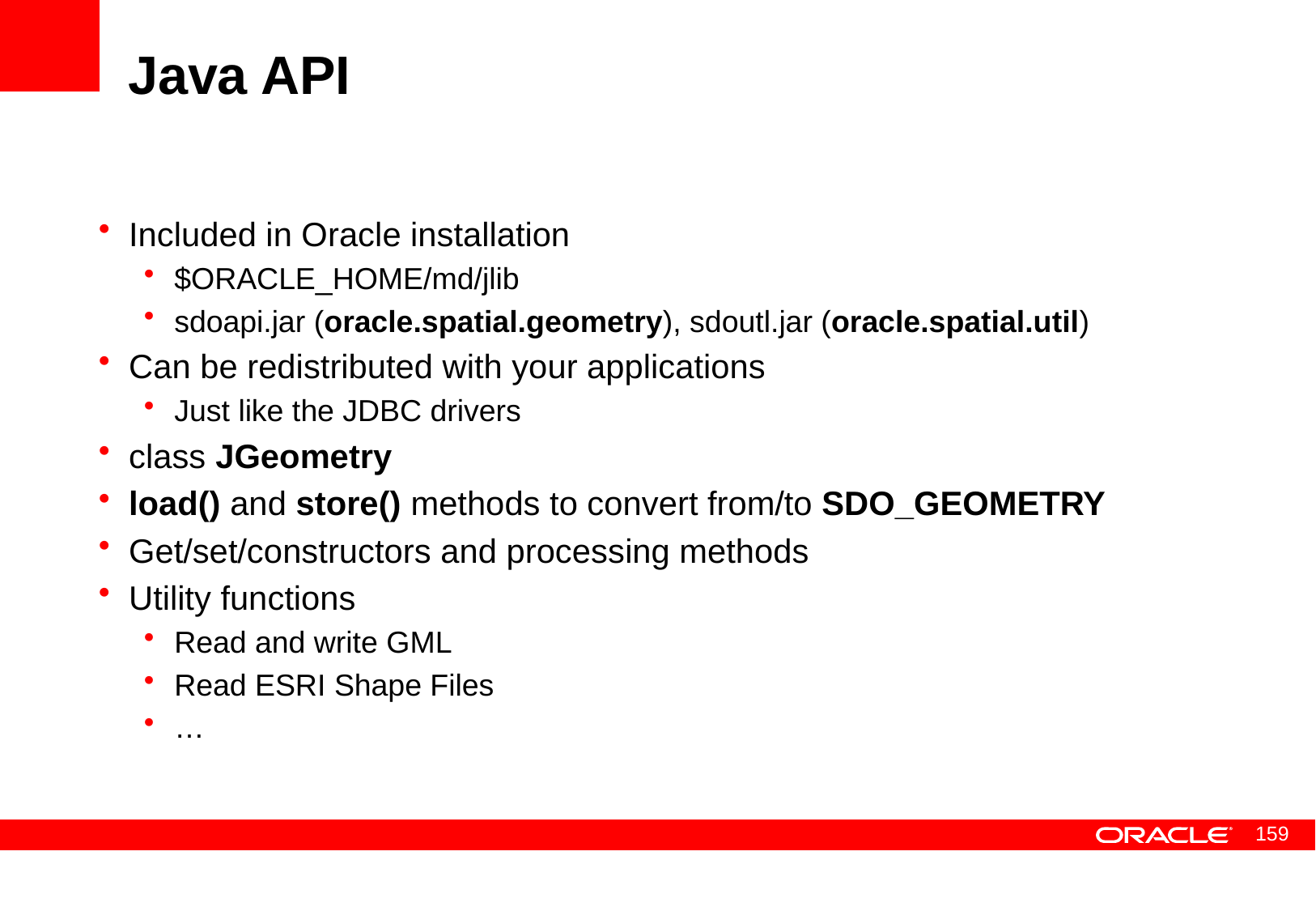

# Java API
Included in Oracle installation
$ORACLE_HOME/md/jlib
sdoapi.jar (oracle.spatial.geometry), sdoutl.jar (oracle.spatial.util)
Can be redistributed with your applications
Just like the JDBC drivers
class JGeometry
load() and store() methods to convert from/to SDO_GEOMETRY
Get/set/constructors and processing methods
Utility functions
Read and write GML
Read ESRI Shape Files
…